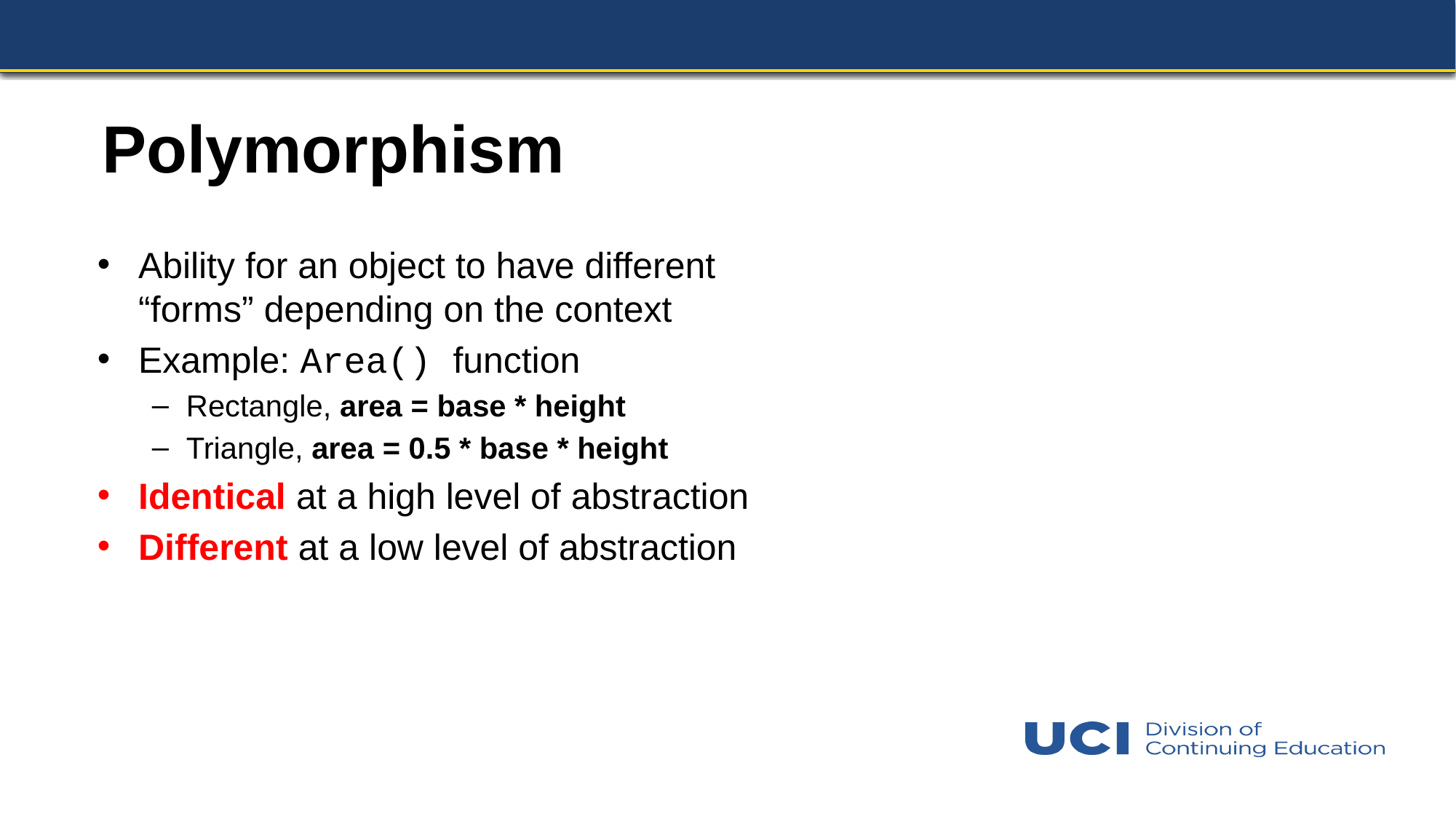

# Polymorphism
Ability for an object to have different “forms” depending on the context
Example: Area() function
Rectangle, area = base * height
Triangle, area = 0.5 * base * height
Identical at a high level of abstraction
Different at a low level of abstraction